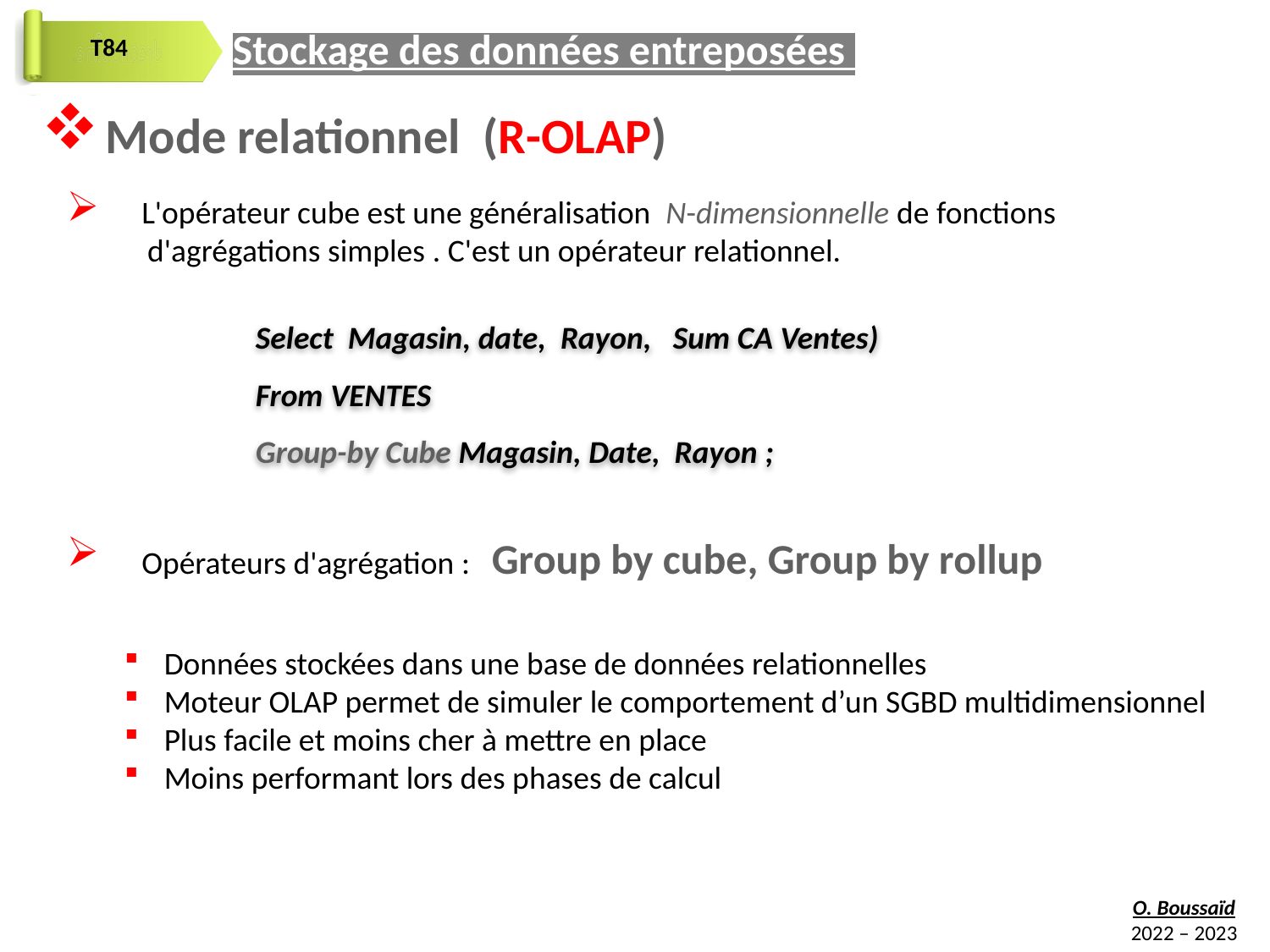

Stockage des données entreposées
Mode relationnel  (R-OLAP)
L'opérateur cube est une généralisation  N-dimensionnelle de fonctions
d'agrégations simples . C'est un opérateur relationnel.
Select  Magasin, date,  Rayon,   Sum CA Ventes)
From VENTES
Group-by Cube Magasin, Date,  Rayon ;
Opérateurs d'agrégation :   Group by cube, Group by rollup
Données stockées dans une base de données relationnelles
Moteur OLAP permet de simuler le comportement d’un SGBD multidimensionnel
Plus facile et moins cher à mettre en place
Moins performant lors des phases de calcul